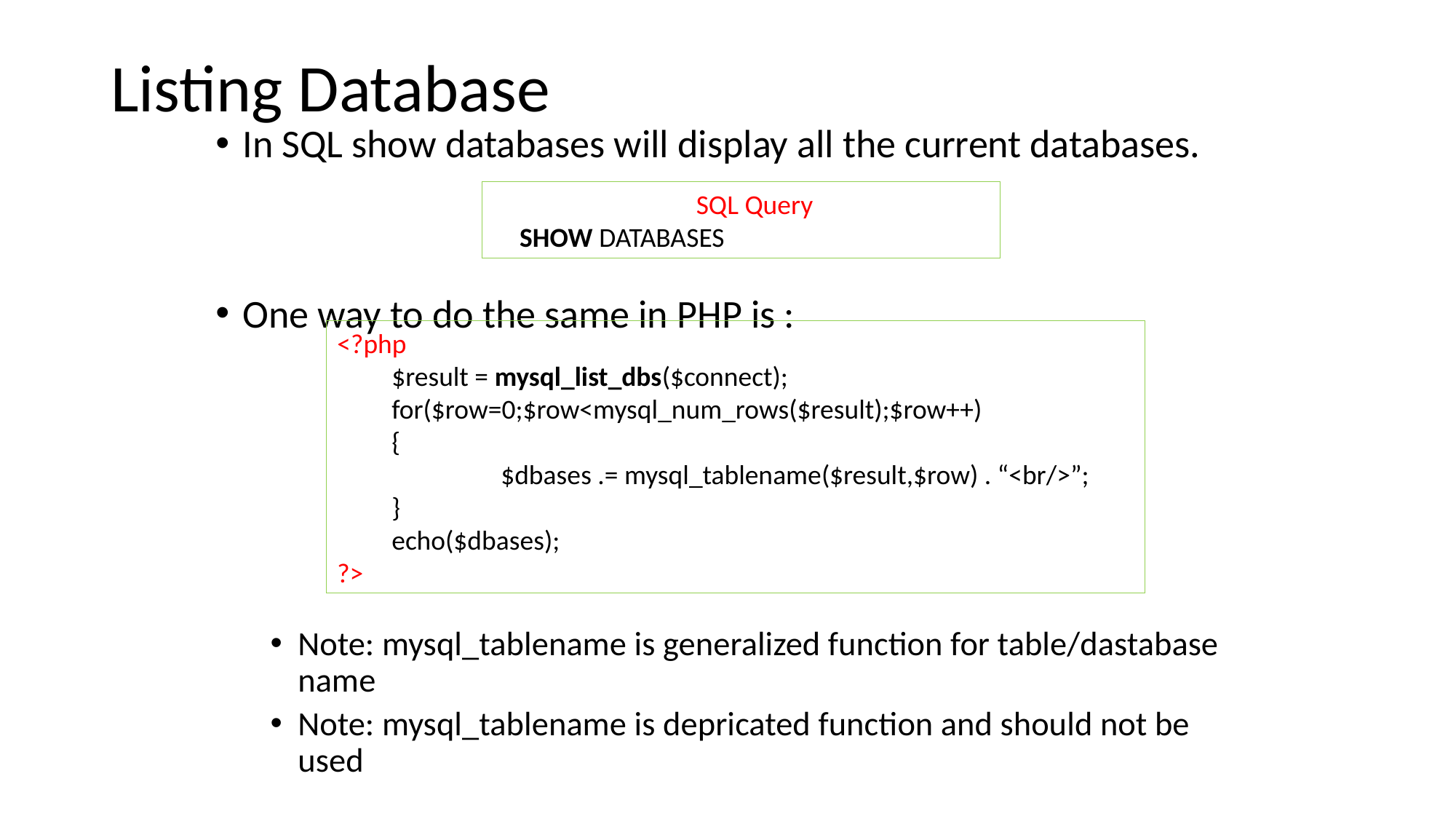

# Listing Database
In SQL show databases will display all the current databases.

One way to do the same in PHP is :

Note: mysql_tablename is generalized function for table/dastabase name
Note: mysql_tablename is depricated function and should not be used

SQL Query
SHOW DATABASES
<?php
$result = mysql_list_dbs($connect);
for($row=0;$row<mysql_num_rows($result);$row++)
{
	$dbases .= mysql_tablename($result,$row) . “<br/>”;
}
echo($dbases);
?>